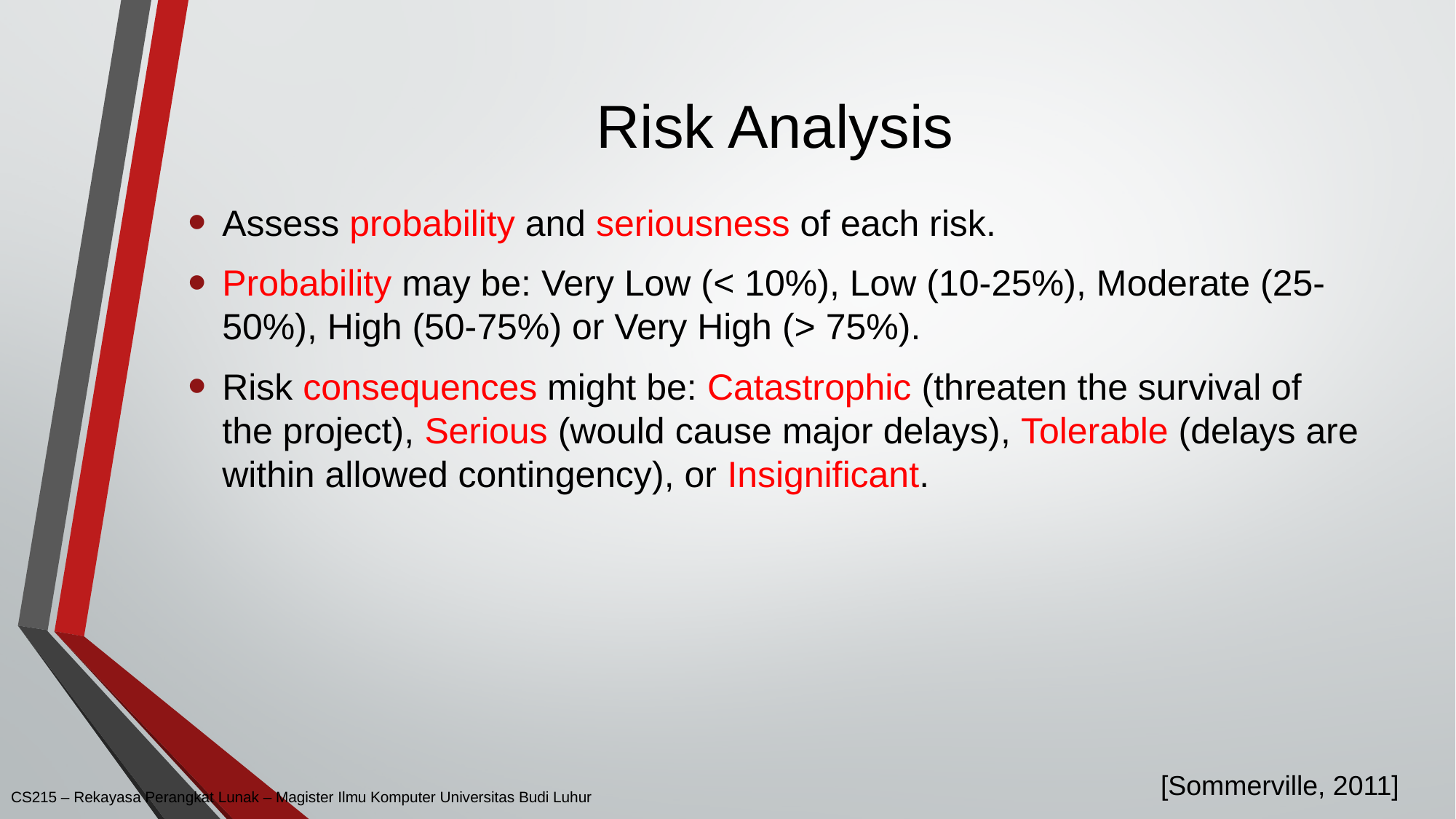

# Risk Analysis
Assess probability and seriousness of each risk.
Probability may be: Very Low (< 10%), Low (10-25%), Moderate (25-50%), High (50-75%) or Very High (> 75%).
Risk consequences might be: Catastrophic (threaten the survival of the project), Serious (would cause major delays), Tolerable (delays are within allowed contingency), or Insignificant.
[Sommerville, 2011]
CS215 – Rekayasa Perangkat Lunak – Magister Ilmu Komputer Universitas Budi Luhur